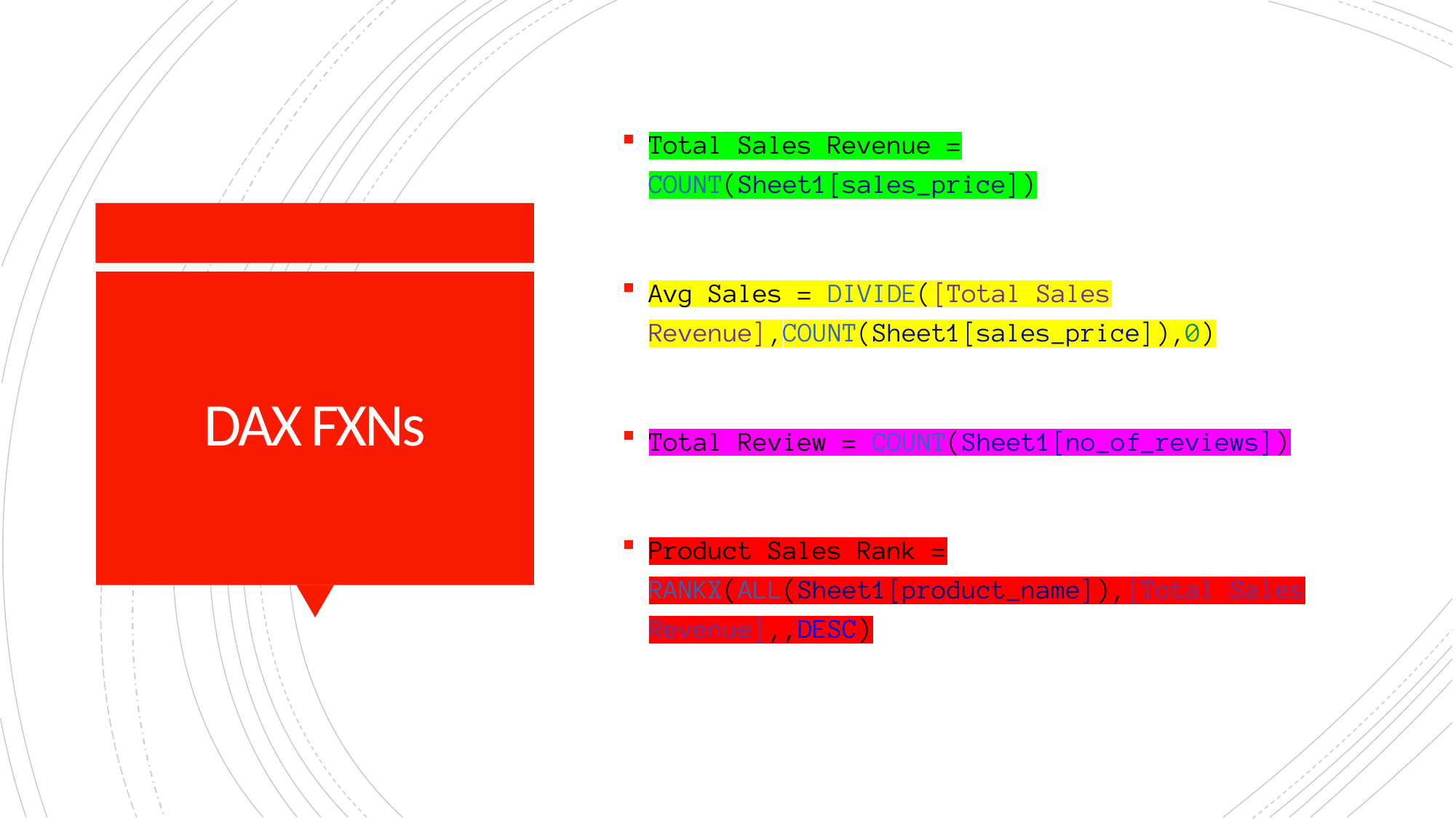

Total Sales Revenue = COUNT(Sheet1[sales_price])

Avg Sales = DIVIDE([Total Sales Revenue],COUNT(Sheet1[sales_price]),0)

Total Review = COUNT(Sheet1[no_of_reviews])

Product Sales Rank = RANKX(ALL(Sheet1[product_name]),[Total Sales Revenue],,DESC)

# DAX FXNs